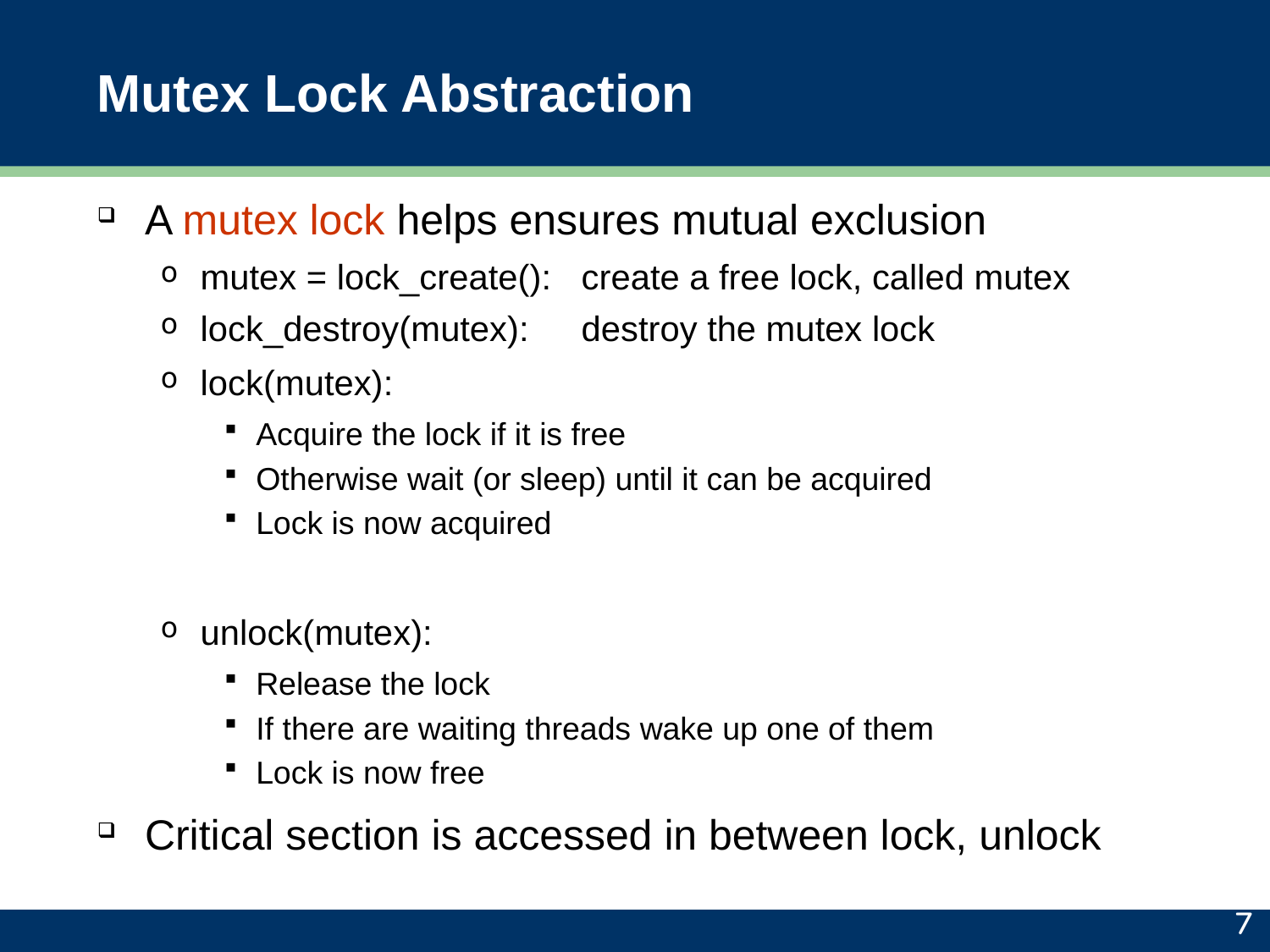

# Mutex Lock Abstraction
A mutex lock helps ensures mutual exclusion
mutex = lock_create():	create a free lock, called mutex
lock_destroy(mutex):	destroy the mutex lock
lock(mutex):
Acquire the lock if it is free
Otherwise wait (or sleep) until it can be acquired
Lock is now acquired

unlock(mutex):
Release the lock
If there are waiting threads wake up one of them
Lock is now free
Critical section is accessed in between lock, unlock
7